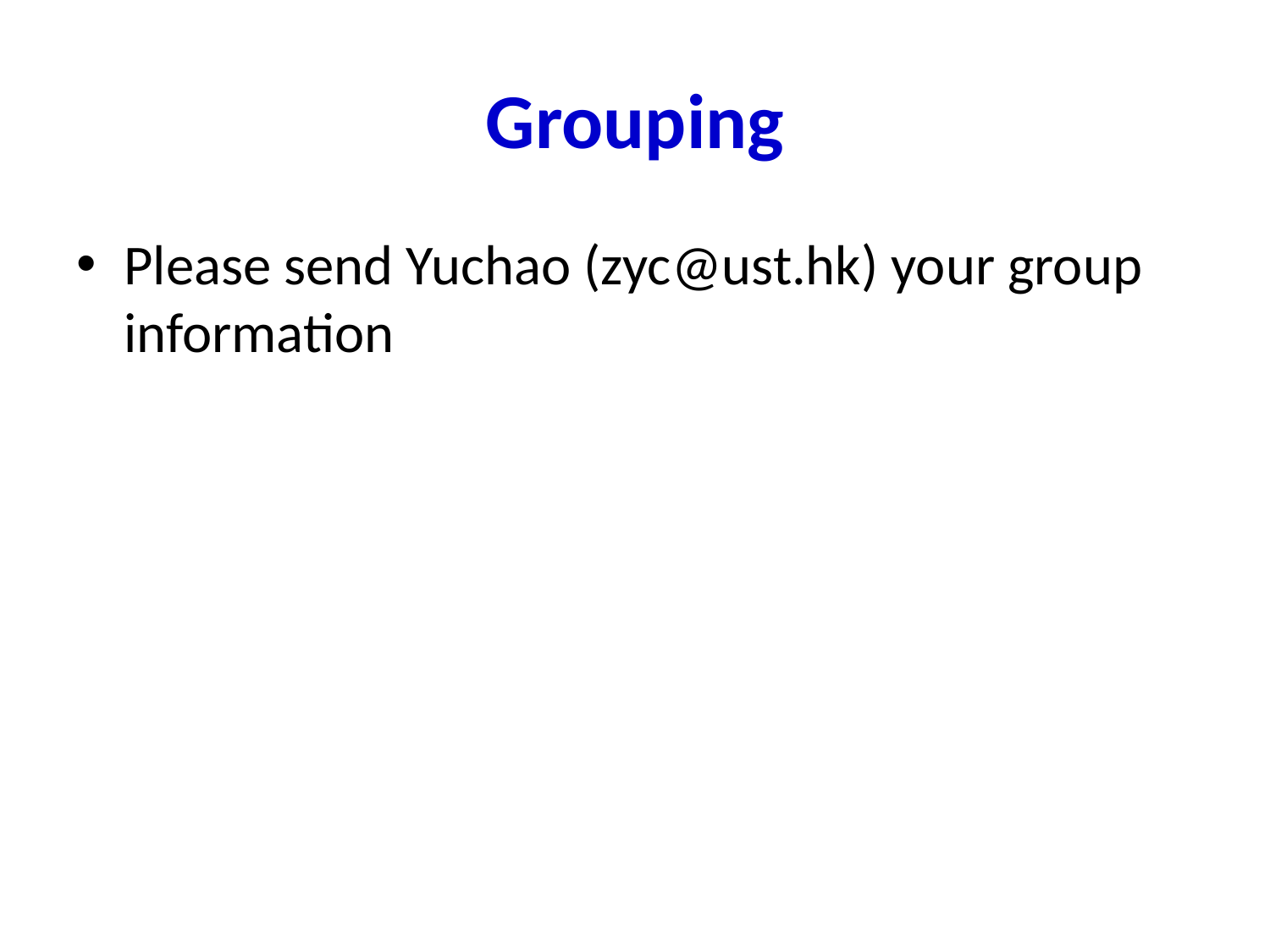

# Grouping
Please send Yuchao (zyc@ust.hk) your group information